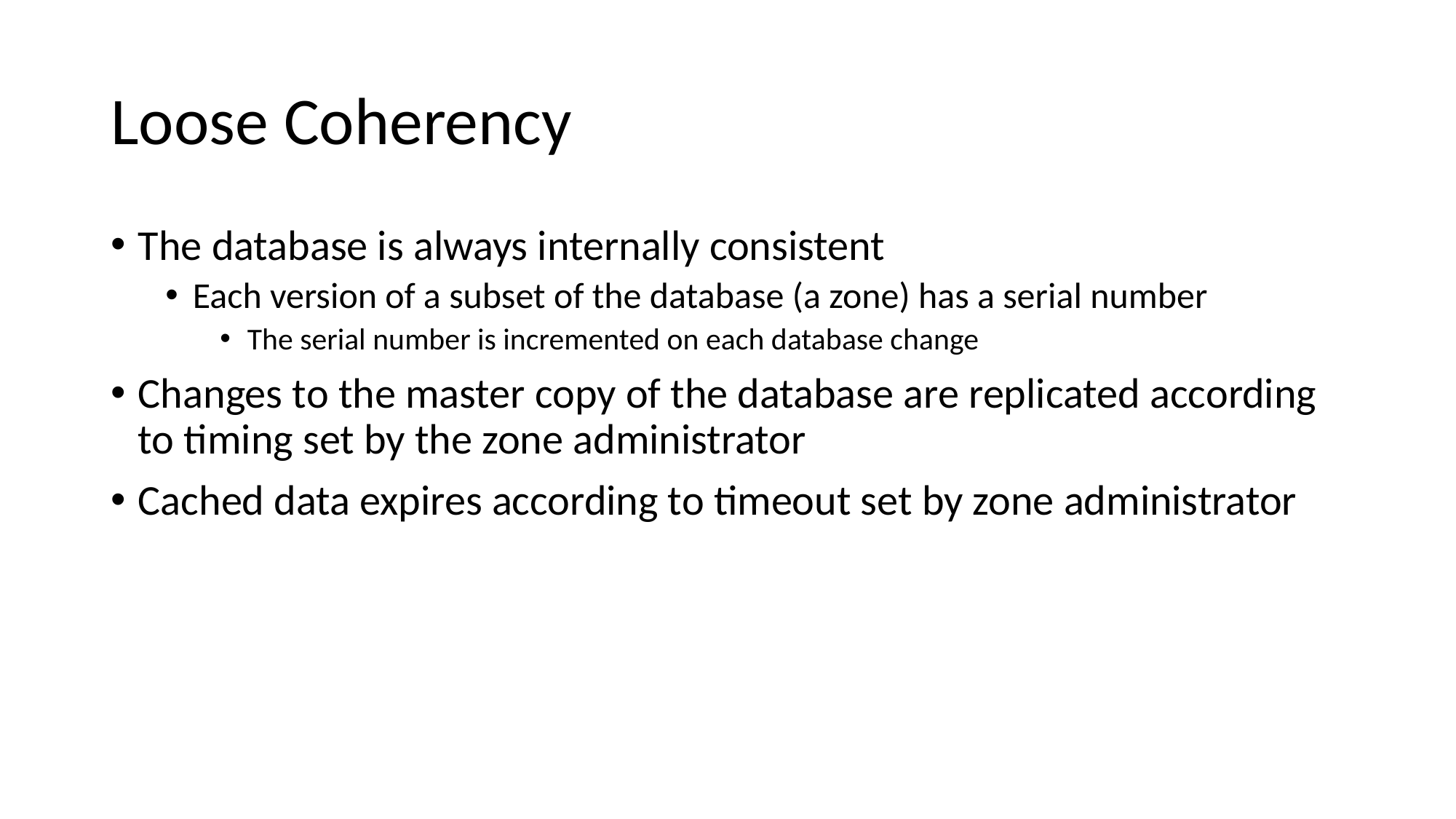

# Loose Coherency
The database is always internally consistent
Each version of a subset of the database (a zone) has a serial number
The serial number is incremented on each database change
Changes to the master copy of the database are replicated according to timing set by the zone administrator
Cached data expires according to timeout set by zone administrator